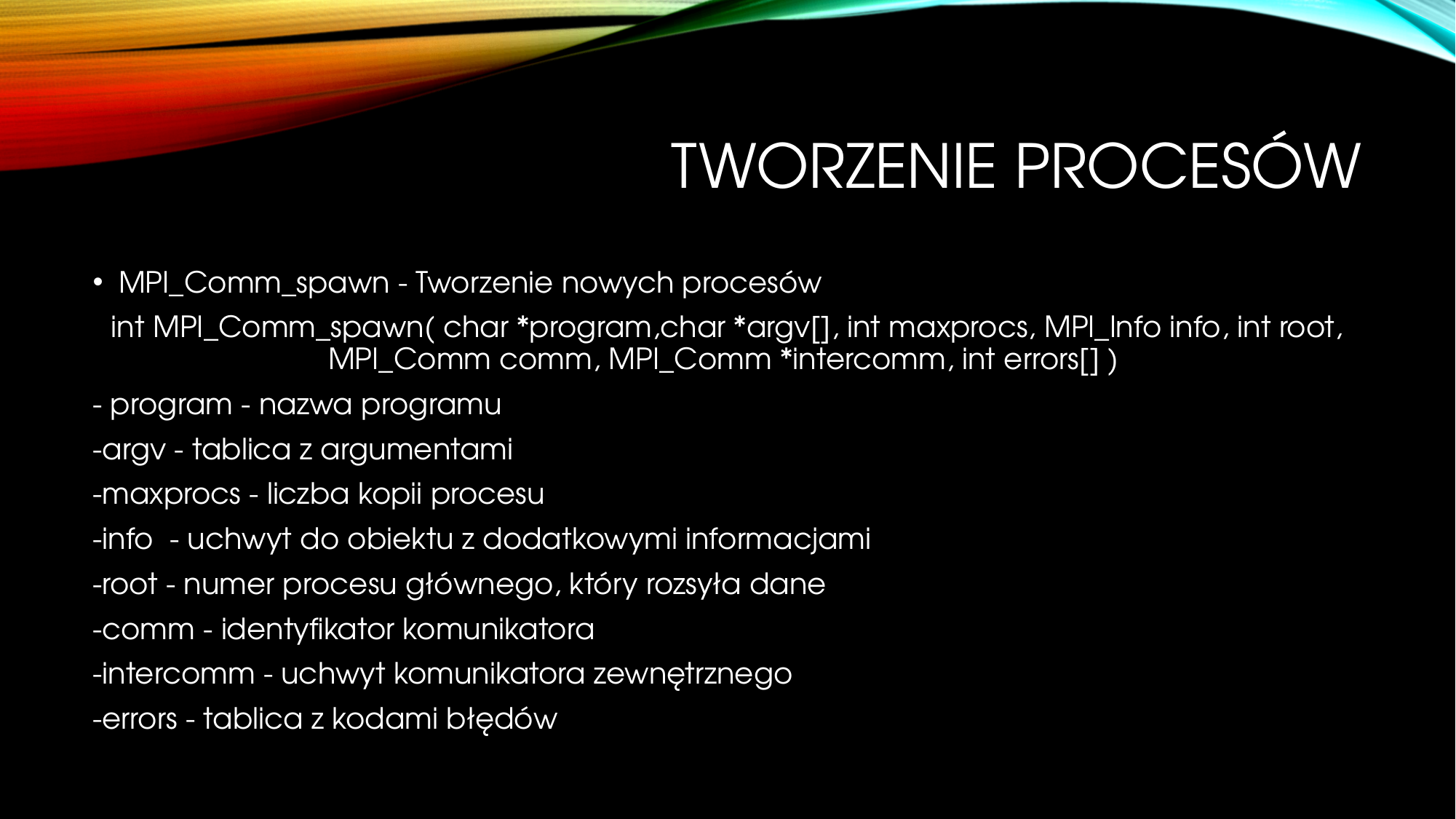

# Tworzenie procesów
MPI_Comm_spawn - Tworzenie nowych procesów
int MPI_Comm_spawn( char *program,char *argv[], int maxprocs, MPI_Info info, int root, MPI_Comm comm, MPI_Comm *intercomm, int errors[] )
- program - nazwa programu
-argv - tablica z argumentami
-maxprocs - liczba kopii procesu
-info  - uchwyt do obiektu z dodatkowymi informacjami
-root - numer procesu głównego, który rozsyła dane
-comm - identyfikator komunikatora
-intercomm - uchwyt komunikatora zewnętrznego
-errors - tablica z kodami błędów